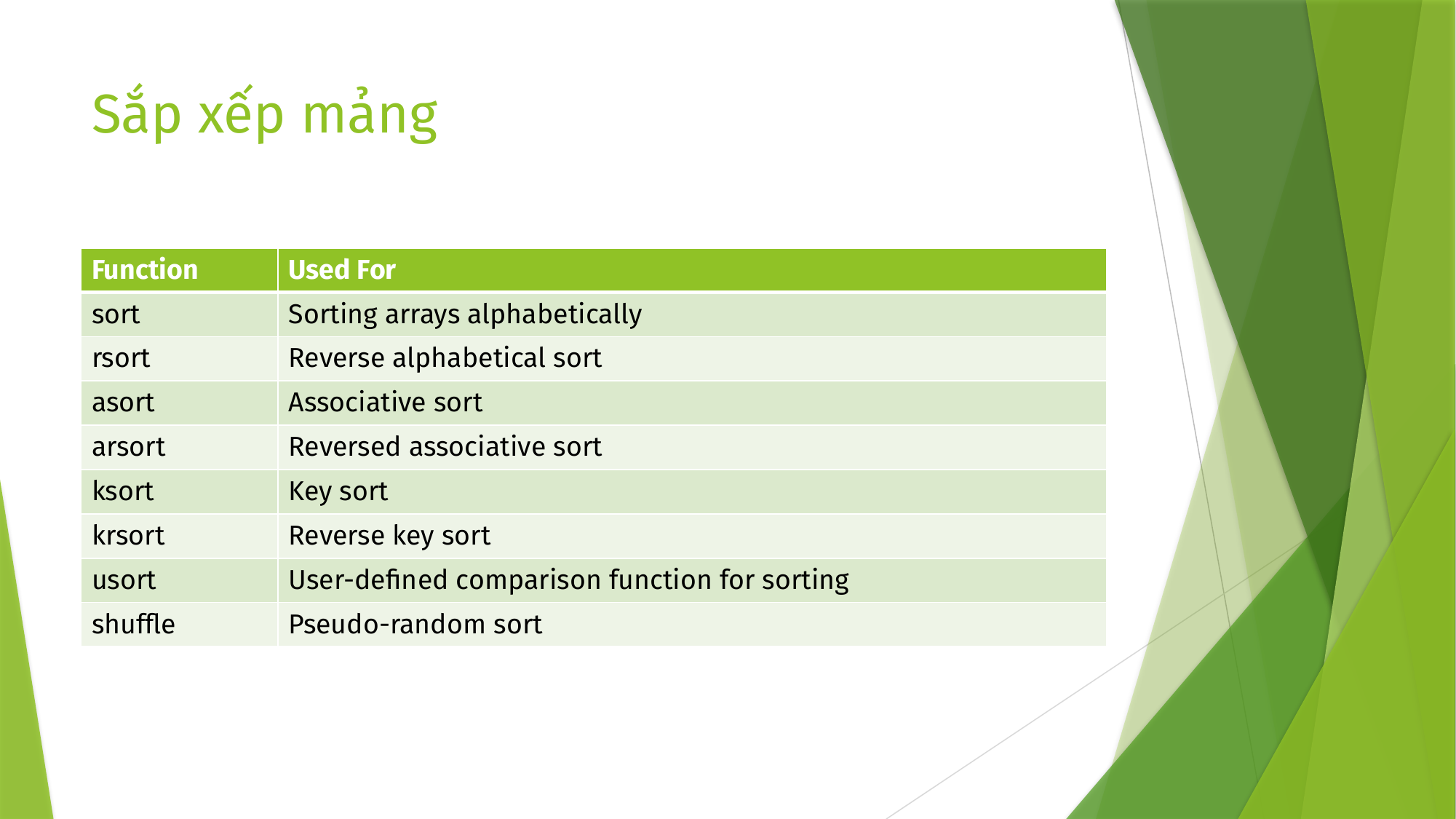

# Sắp xếp mảng
| Function | Used For |
| --- | --- |
| sort | Sorting arrays alphabetically |
| rsort | Reverse alphabetical sort |
| asort | Associative sort |
| arsort | Reversed associative sort |
| ksort | Key sort |
| krsort | Reverse key sort |
| usort | User-defined comparison function for sorting |
| shuffle | Pseudo-random sort |